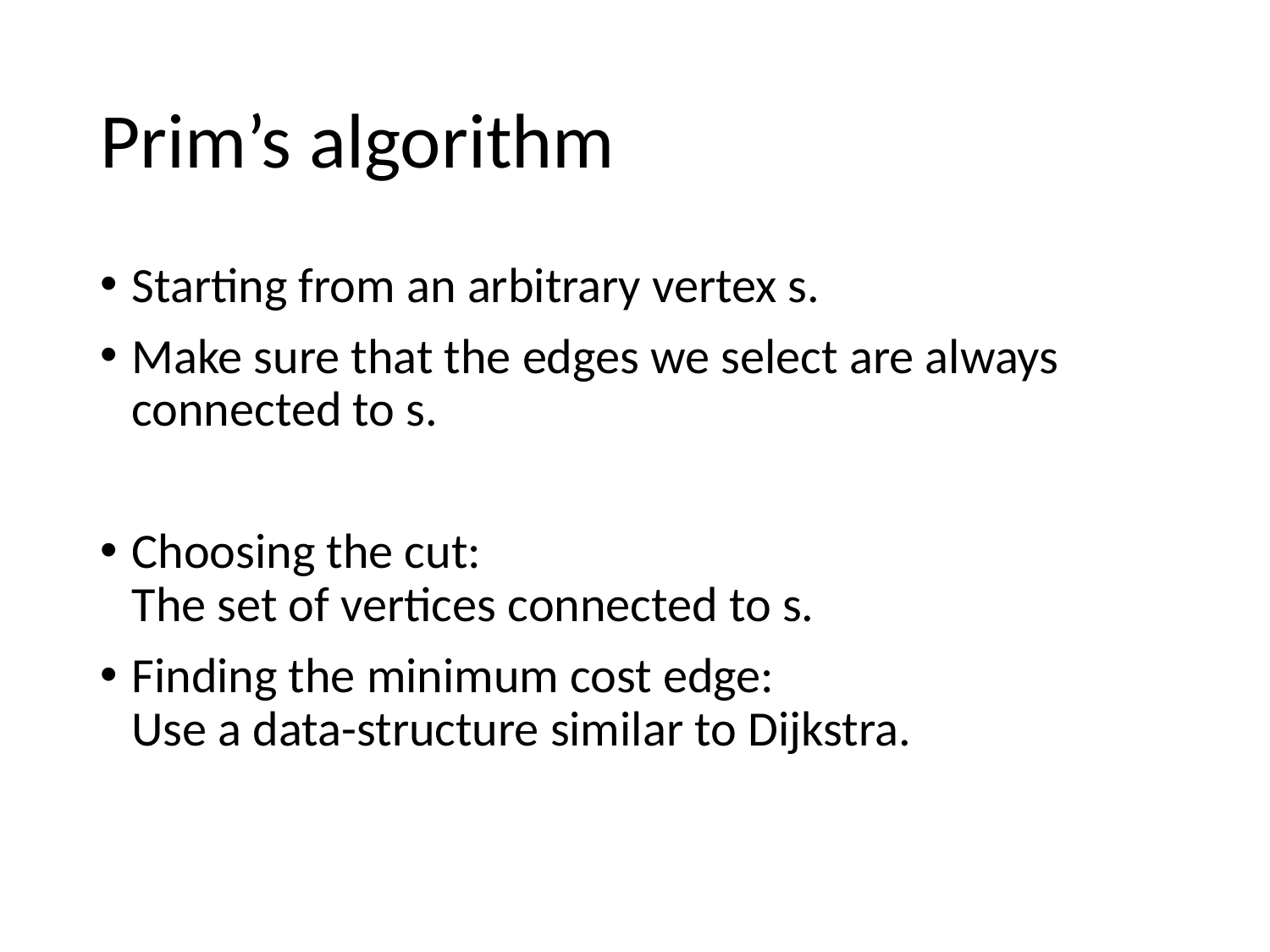

# Prim’s algorithm
Starting from an arbitrary vertex s.
Make sure that the edges we select are always connected to s.

Choosing the cut:
The set of vertices connected to s.
Finding the minimum cost edge:
Use a data-structure similar to Dijkstra.